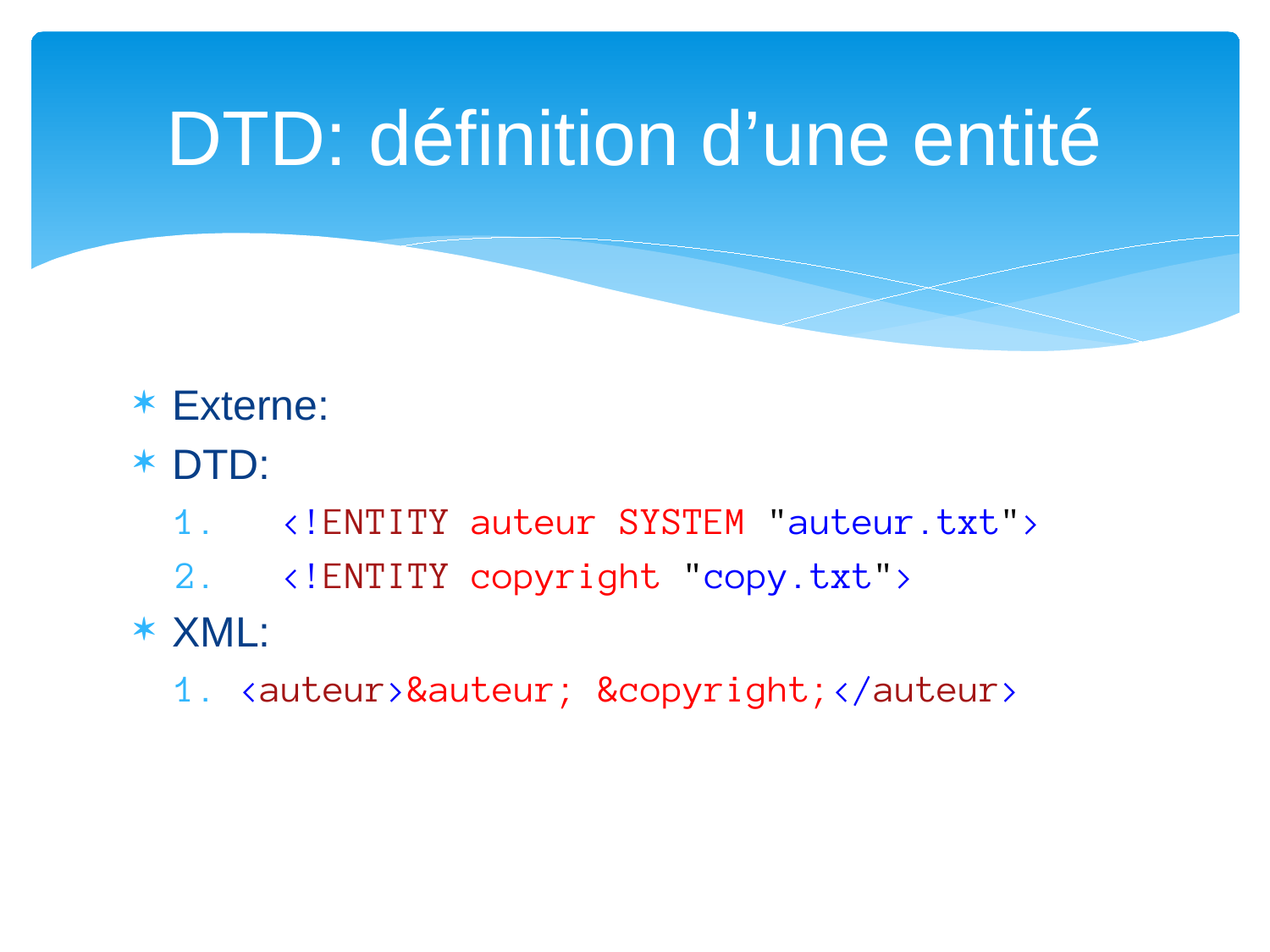

# DTD: définition d’une entité
Externe:
DTD:
  <!ENTITY auteur SYSTEM "auteur.txt">
  <!ENTITY copyright "copy.txt">
XML:
<auteur>&auteur; &copyright;</auteur>